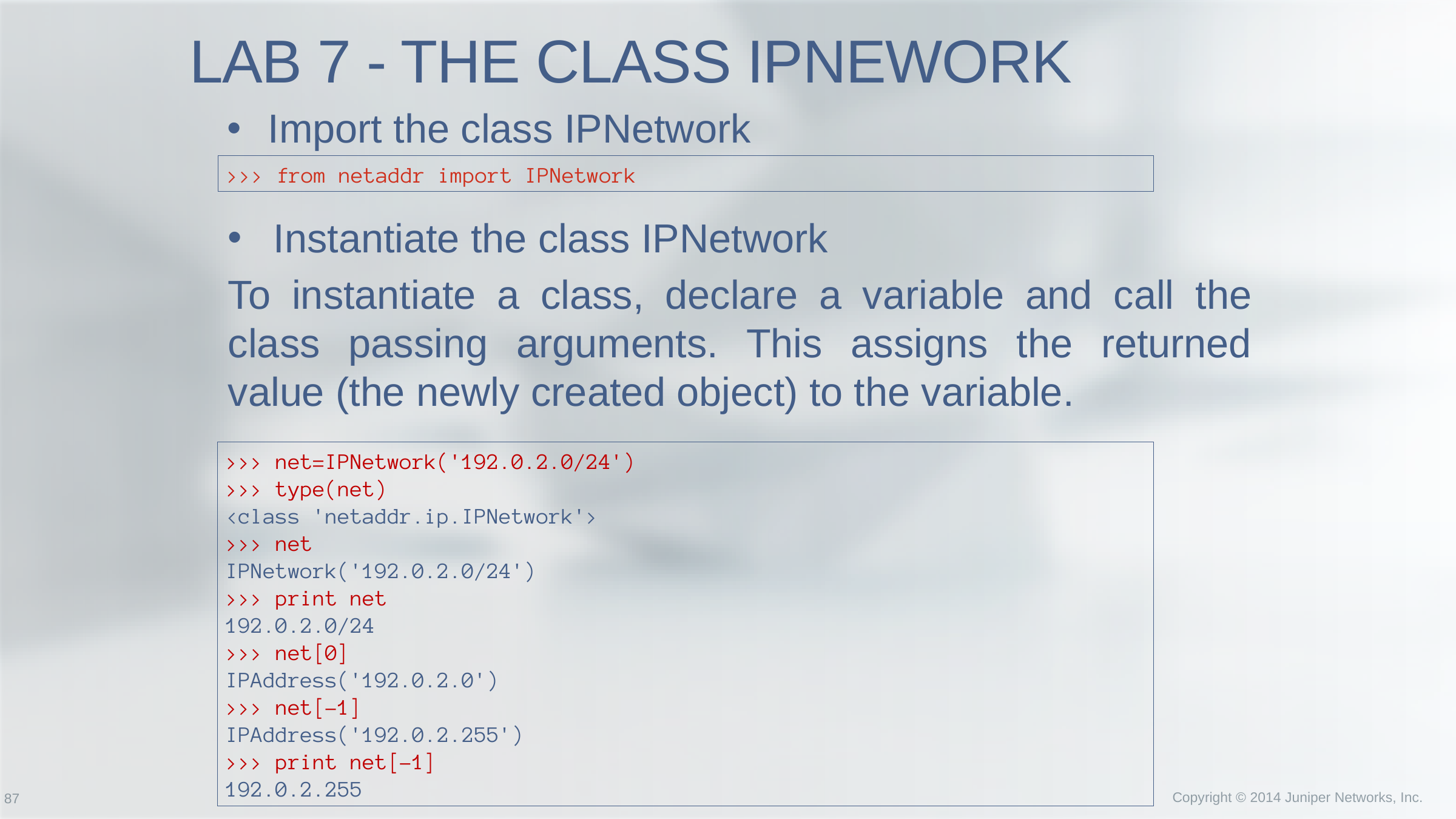

# LAB 7 - THE CLASS IPNEWORK
Import the class IPNetwork
>>> from netaddr import IPNetwork
  Instantiate the class IPNetwork
To instantiate a class, declare a variable and call the class passing arguments. This assigns the returned value (the newly created object) to the variable.
>>> net=IPNetwork('192.0.2.0/24')
>>> type(net)
<class 'netaddr.ip.IPNetwork'>
>>> net
IPNetwork('192.0.2.0/24')
>>> print net
192.0.2.0/24
>>> net[0]
IPAddress('192.0.2.0')
>>> net[-1]
IPAddress('192.0.2.255')
>>> print net[-1]
192.0.2.255